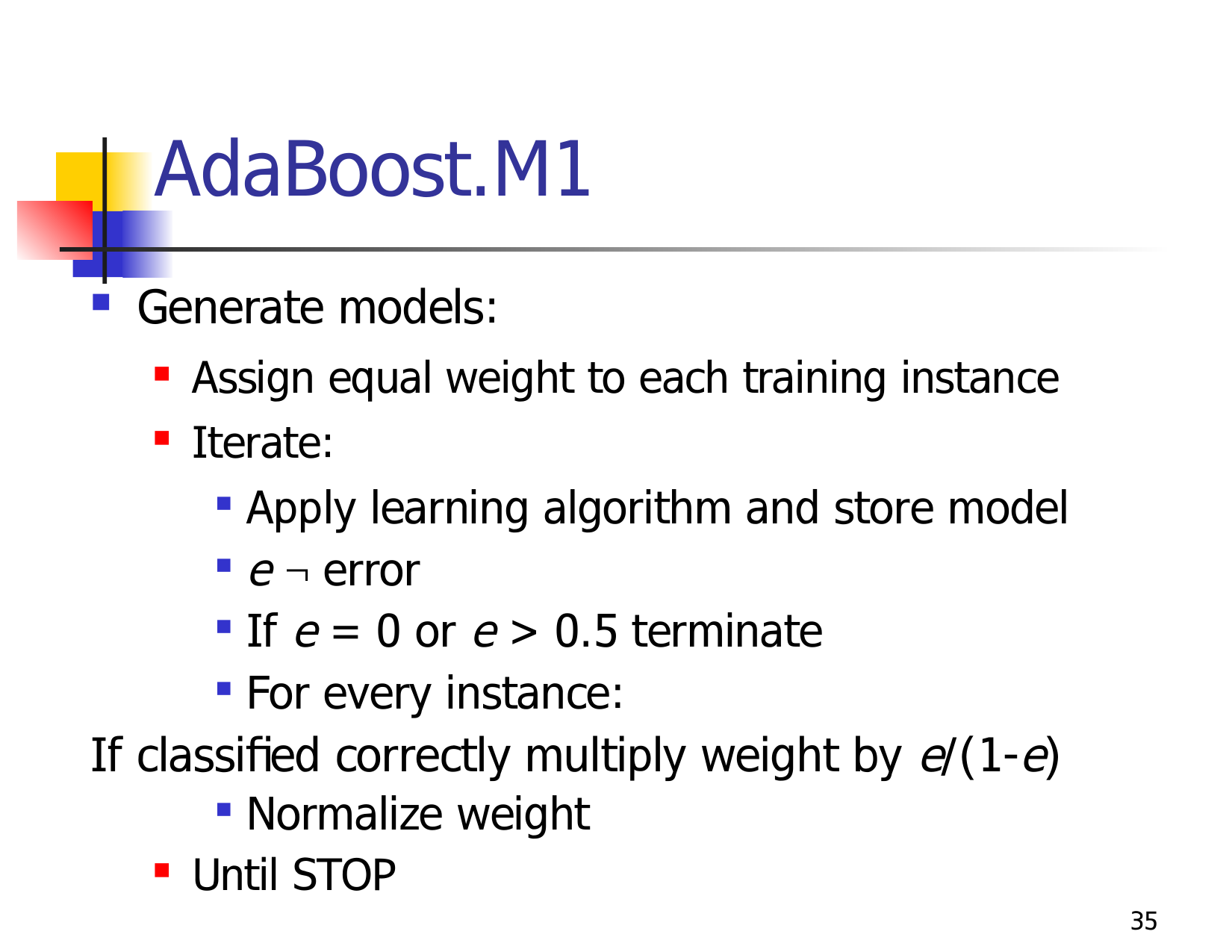

# AdaBoost.M1
Generate models:
Assign equal weight to each training instance
Iterate:
Apply learning algorithm and store model
e ¬ error
If e = 0 or e > 0.5 terminate
For every instance:
If classified correctly multiply weight by e/(1-e)
Normalize weight
Until STOP
35